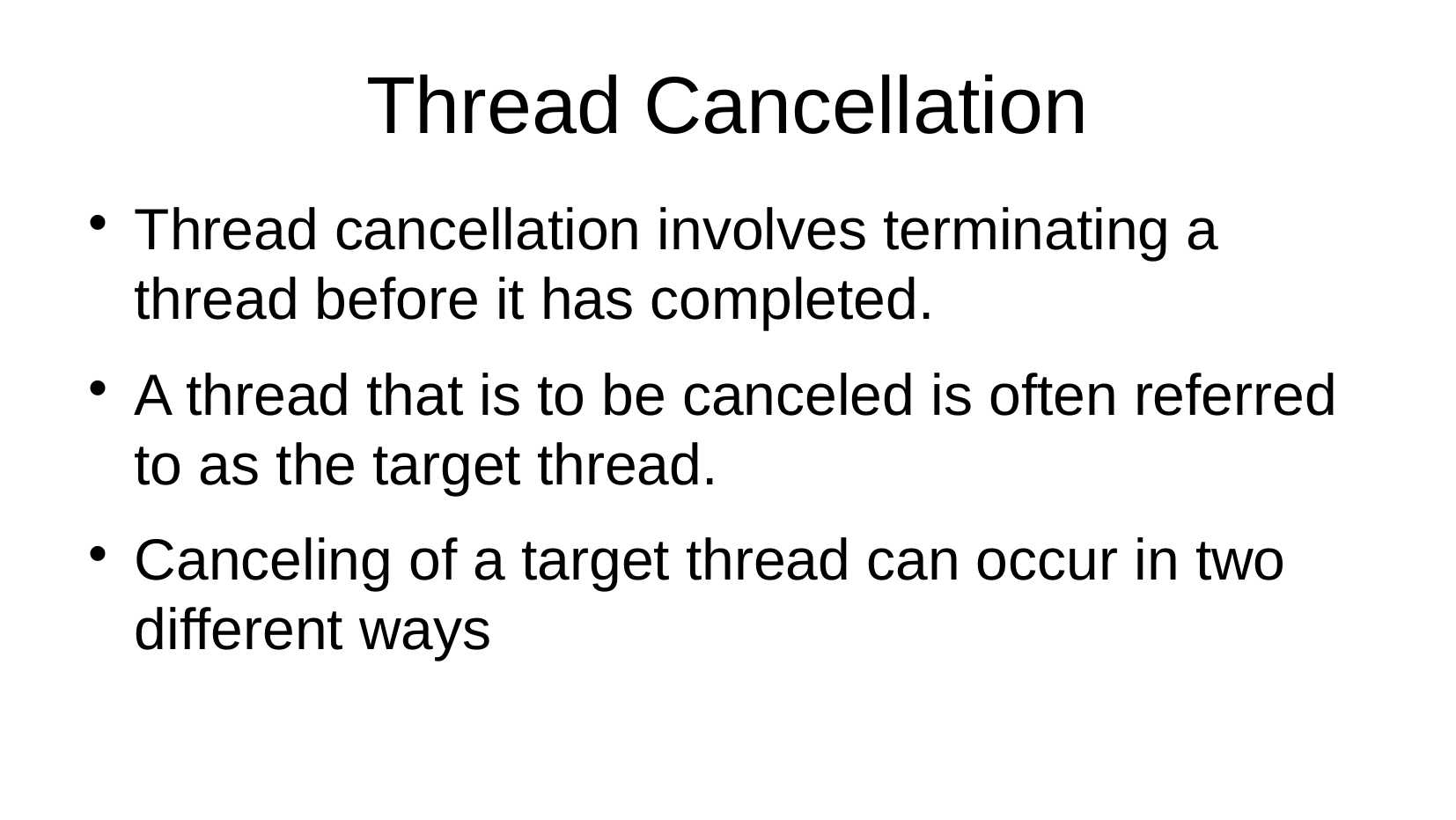

Thread Cancellation
Thread cancellation involves terminating a thread before it has completed.
A thread that is to be canceled is often referred to as the target thread.
Canceling of a target thread can occur in two different ways